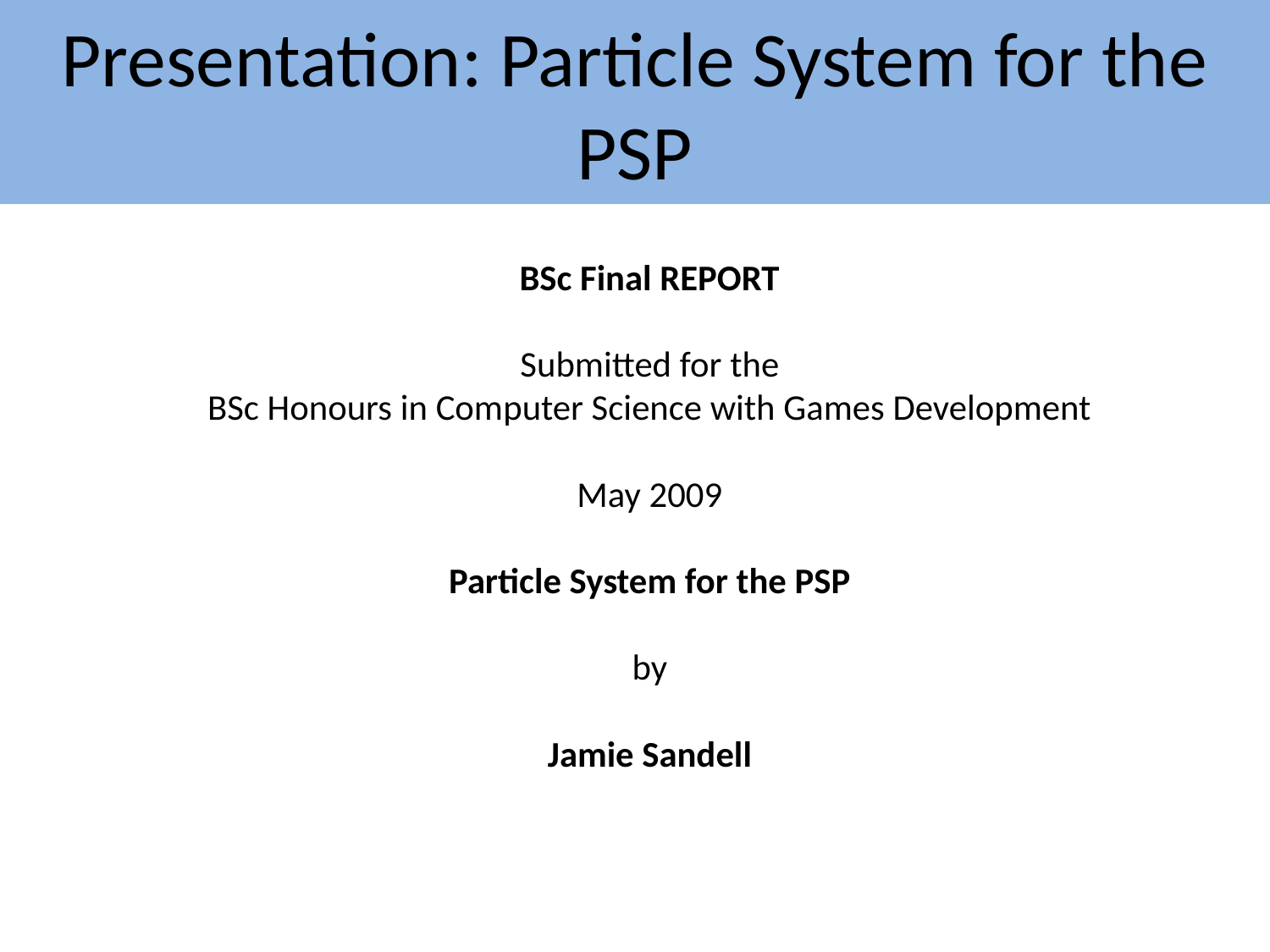

# Presentation: Particle System for the PSP
BSc Final REPORT
Submitted for the
BSc Honours in Computer Science with Games Development
May 2009
Particle System for the PSP
by
Jamie Sandell